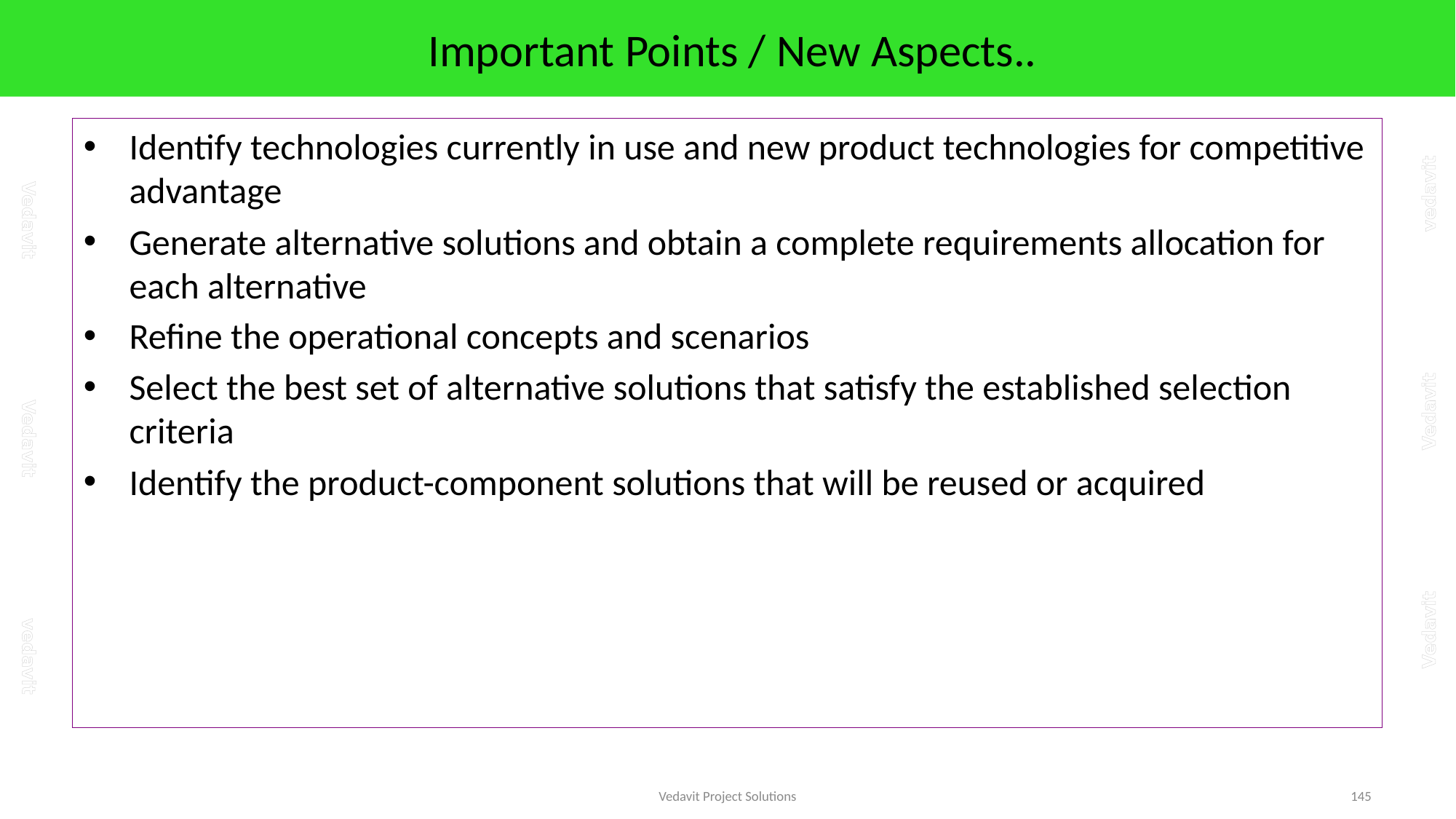

# Important Points / New Aspects..
Identify technologies currently in use and new product technologies for competitive advantage
Generate alternative solutions and obtain a complete requirements allocation for each alternative
Refine the operational concepts and scenarios
Select the best set of alternative solutions that satisfy the established selection criteria
Identify the product-component solutions that will be reused or acquired
Vedavit Project Solutions
145